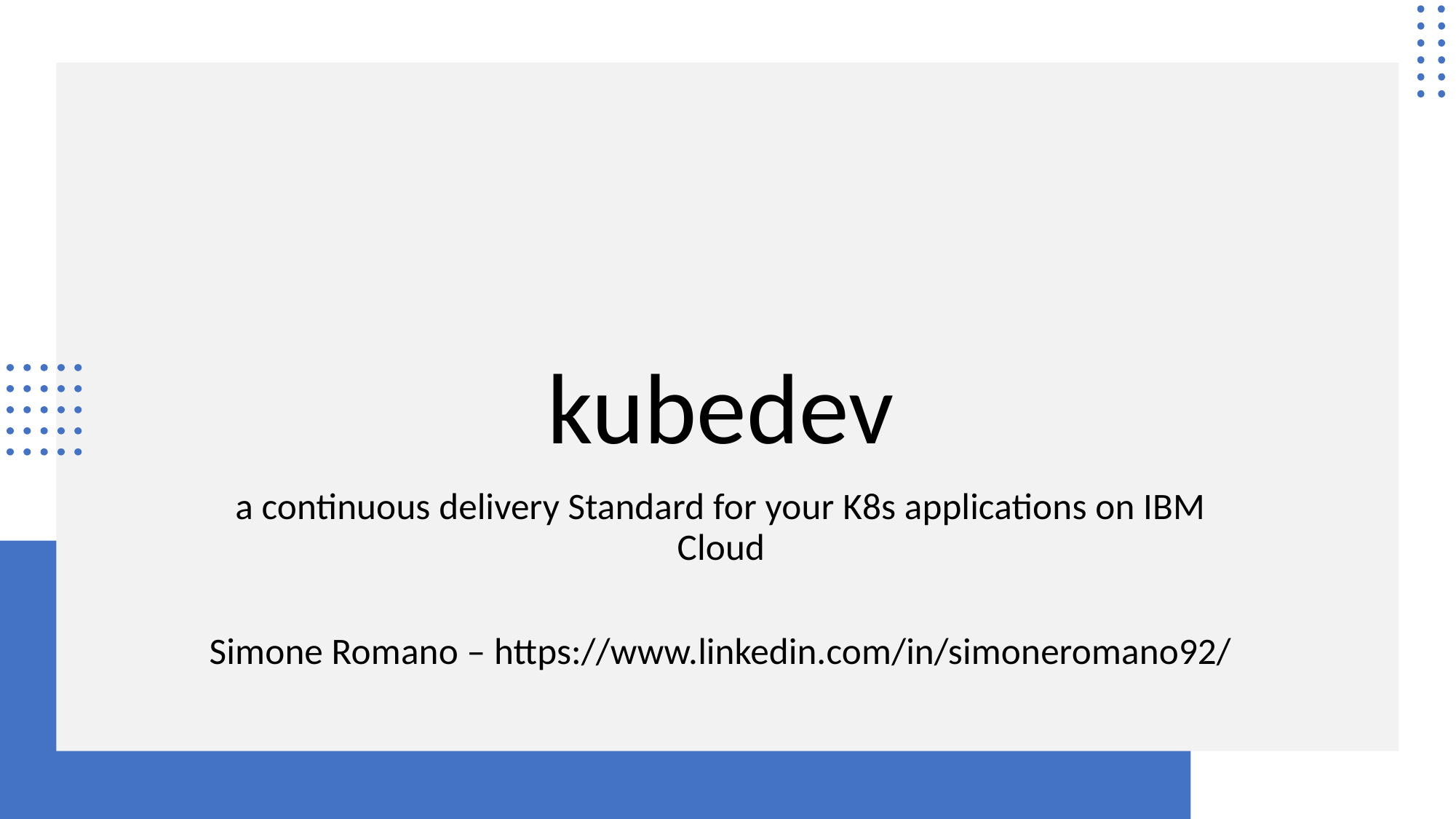

# kubedev

a continuous delivery Standard for your K8s applications on IBM Cloud

Simone Romano – https://www.linkedin.com/in/simoneromano92/